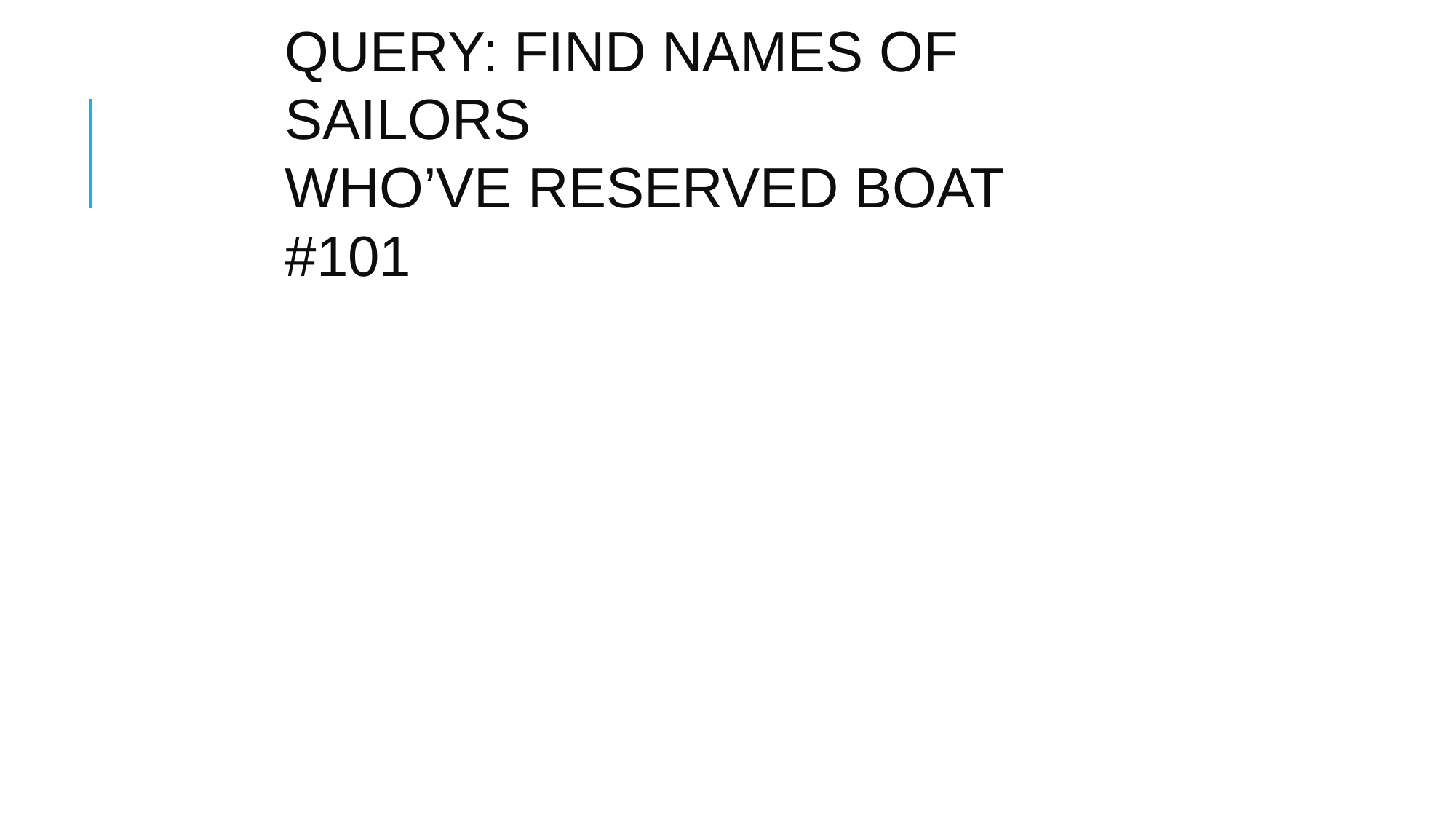

# Query: Find names of sailors
who’ve reserved boat #101